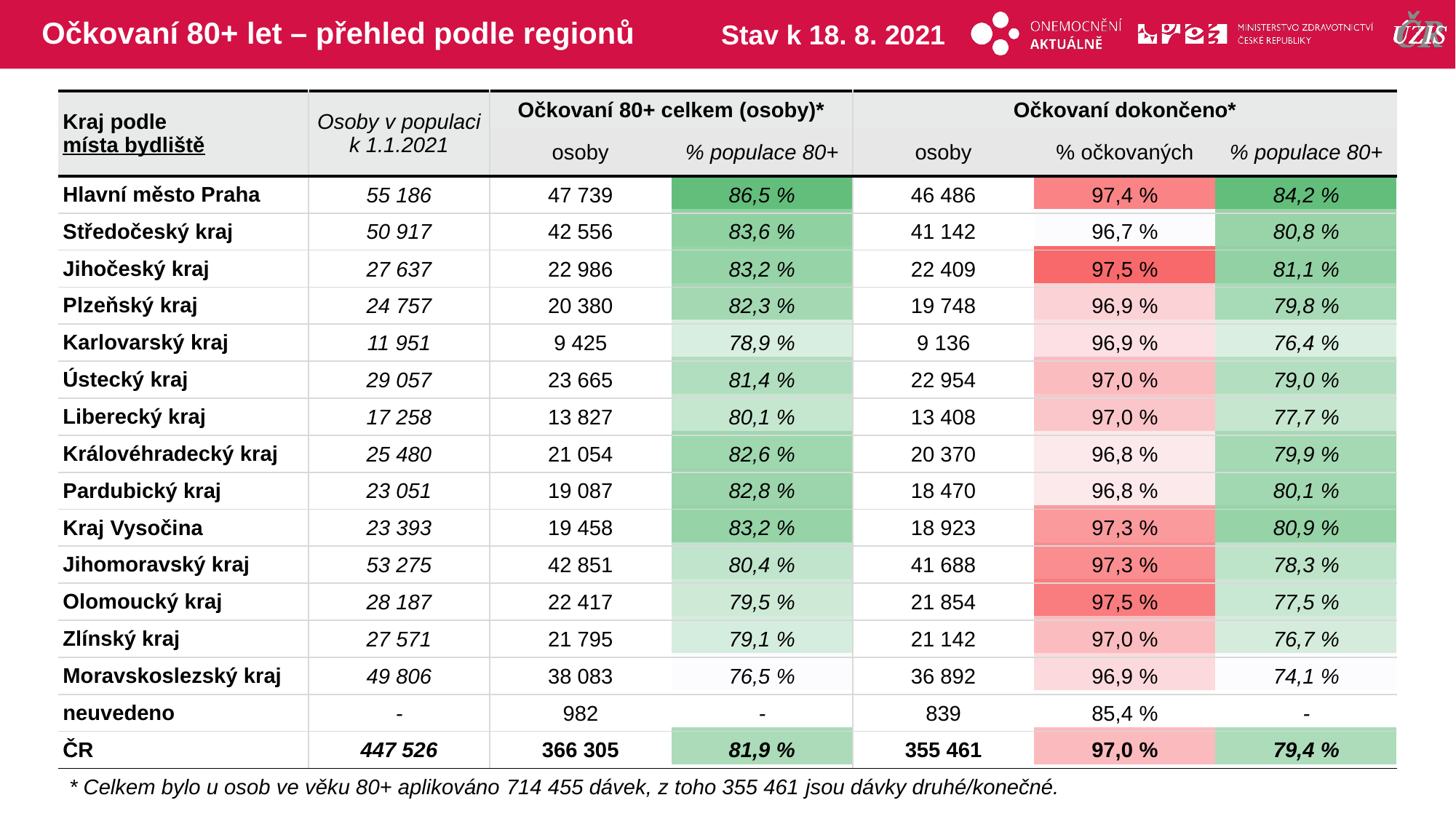

# Očkovaní 80+ let – přehled podle regionů
Stav k 18. 8. 2021
| Kraj podle místa bydliště | Osoby v populaci k 1.1.2021 | Očkovaní 80+ celkem (osoby)\* |  | Očkovaní dokončeno\* |  |  |
| --- | --- | --- | --- | --- | --- | --- |
|  |  | osoby | % populace 80+ | osoby | % očkovaných | % populace 80+ |
| Hlavní město Praha | 55 186 | 47 739 | 86,5 % | 46 486 | 97,4 % | 84,2 % |
| Středočeský kraj | 50 917 | 42 556 | 83,6 % | 41 142 | 96,7 % | 80,8 % |
| Jihočeský kraj | 27 637 | 22 986 | 83,2 % | 22 409 | 97,5 % | 81,1 % |
| Plzeňský kraj | 24 757 | 20 380 | 82,3 % | 19 748 | 96,9 % | 79,8 % |
| Karlovarský kraj | 11 951 | 9 425 | 78,9 % | 9 136 | 96,9 % | 76,4 % |
| Ústecký kraj | 29 057 | 23 665 | 81,4 % | 22 954 | 97,0 % | 79,0 % |
| Liberecký kraj | 17 258 | 13 827 | 80,1 % | 13 408 | 97,0 % | 77,7 % |
| Královéhradecký kraj | 25 480 | 21 054 | 82,6 % | 20 370 | 96,8 % | 79,9 % |
| Pardubický kraj | 23 051 | 19 087 | 82,8 % | 18 470 | 96,8 % | 80,1 % |
| Kraj Vysočina | 23 393 | 19 458 | 83,2 % | 18 923 | 97,3 % | 80,9 % |
| Jihomoravský kraj | 53 275 | 42 851 | 80,4 % | 41 688 | 97,3 % | 78,3 % |
| Olomoucký kraj | 28 187 | 22 417 | 79,5 % | 21 854 | 97,5 % | 77,5 % |
| Zlínský kraj | 27 571 | 21 795 | 79,1 % | 21 142 | 97,0 % | 76,7 % |
| Moravskoslezský kraj | 49 806 | 38 083 | 76,5 % | 36 892 | 96,9 % | 74,1 % |
| neuvedeno | - | 982 | - | 839 | 85,4 % | - |
| ČR | 447 526 | 366 305 | 81,9 % | 355 461 | 97,0 % | 79,4 % |
|  |  |  |  |  |  |
| --- | --- | --- | --- | --- | --- |
|  |  |  |  |  |  |
|  |  |  |  |  |  |
|  |  |  |  |  |  |
|  |  |  |  |  |  |
|  |  |  |  |  |  |
|  |  |  |  |  |  |
|  |  |  |  |  |  |
|  |  |  |  |  |  |
|  |  |  |  |  |  |
|  |  |  |  |  |  |
|  |  |  |  |  |  |
|  |  |  |  |  |  |
|  |  |  |  |  |  |
|  |  |  |  |  |  |
|  |  |  |  |  |  |
* Celkem bylo u osob ve věku 80+ aplikováno 714 455 dávek, z toho 355 461 jsou dávky druhé/konečné.